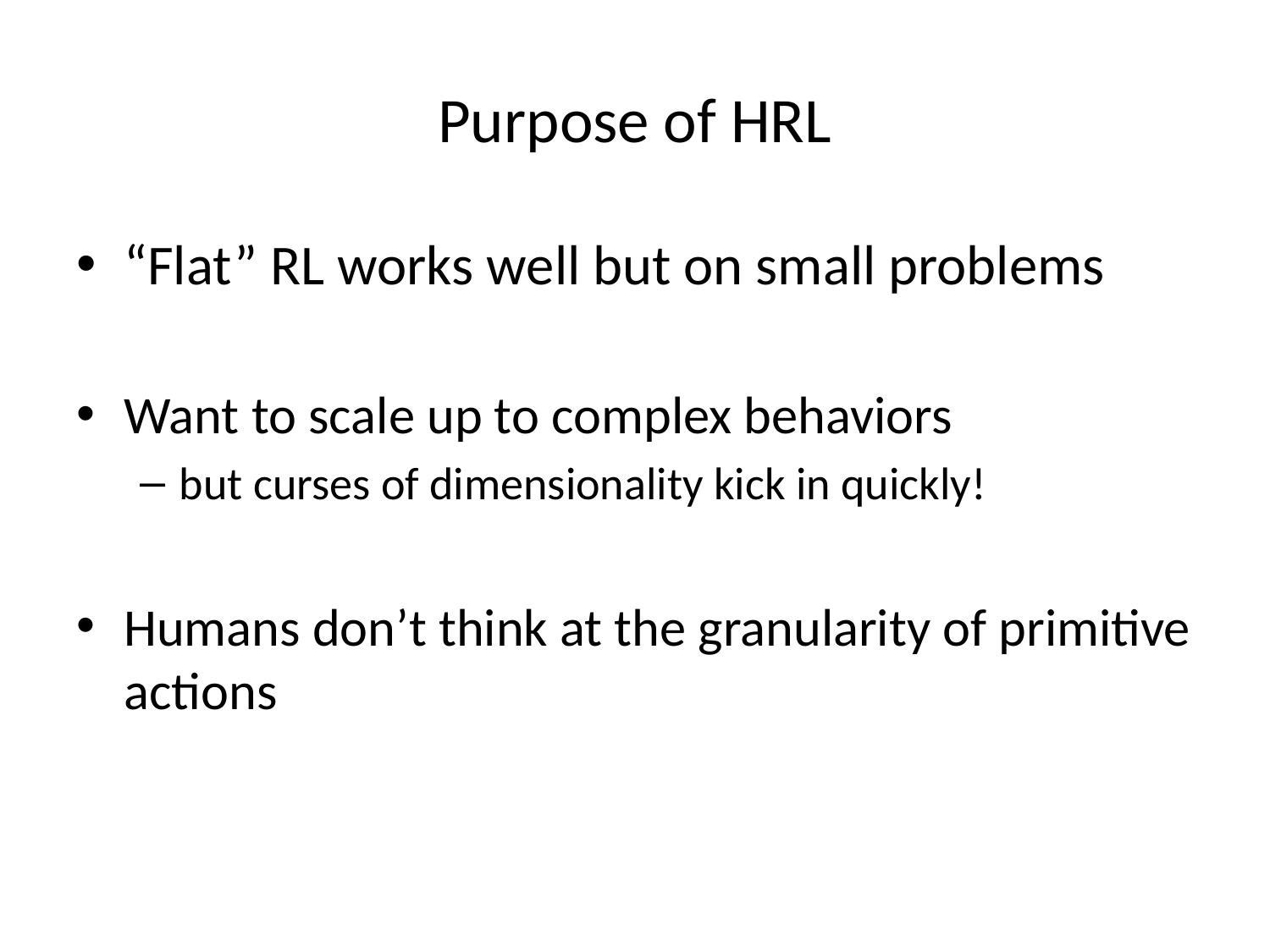

# Purpose of HRL
“Flat” RL works well but on small problems

Want to scale up to complex behaviors
but curses of dimensionality kick in quickly!

Humans don’t think at the granularity of primitive actions